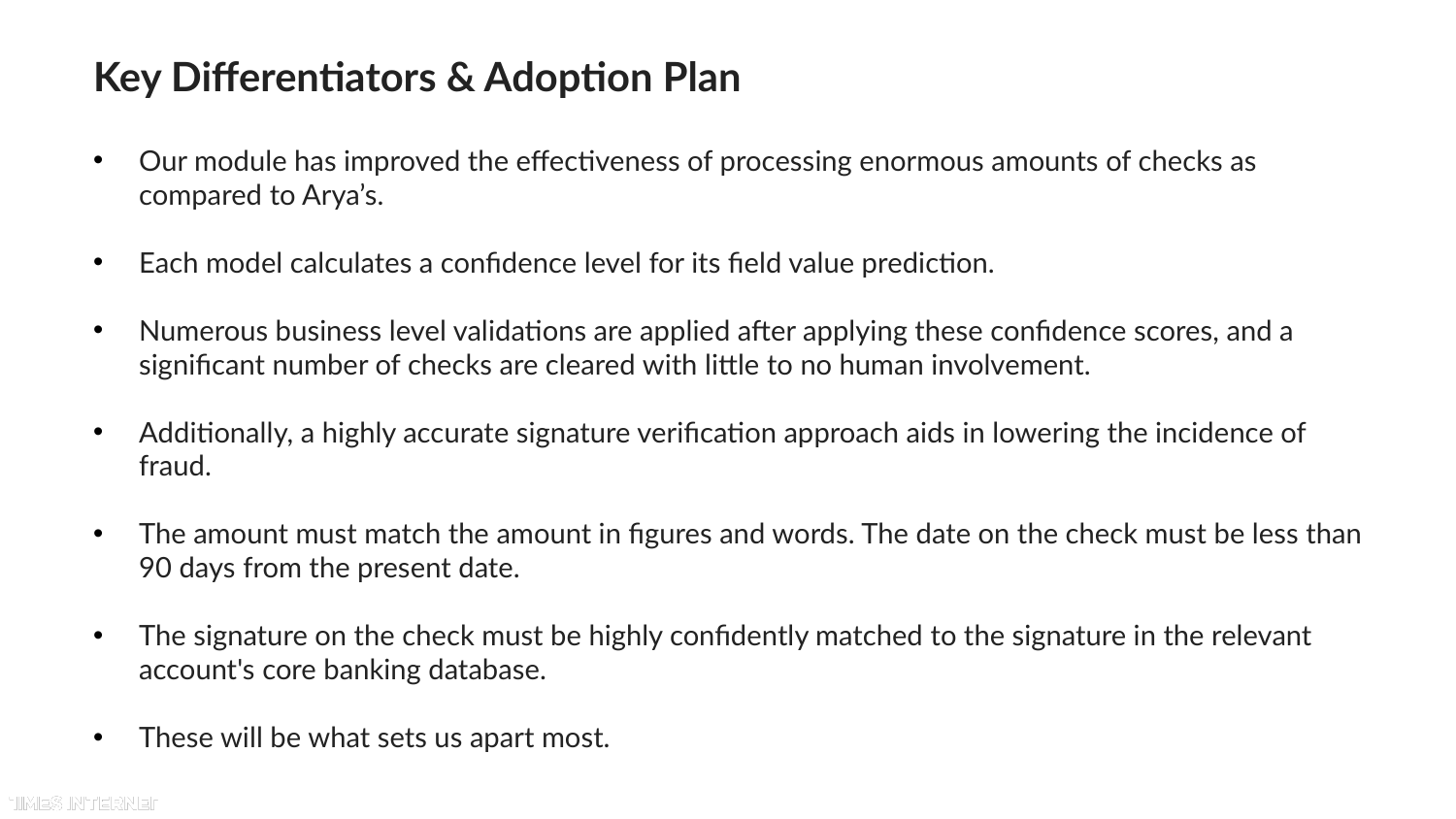

# Key Differentiators & Adoption Plan
Our module has improved the effectiveness of processing enormous amounts of checks as compared to Arya’s.

Each model calculates a confidence level for its field value prediction.

Numerous business level validations are applied after applying these confidence scores, and a significant number of checks are cleared with little to no human involvement.

Additionally, a highly accurate signature verification approach aids in lowering the incidence of fraud.

The amount must match the amount in figures and words. The date on the check must be less than 90 days from the present date.

The signature on the check must be highly confidently matched to the signature in the relevant account's core banking database.

These will be what sets us apart most.